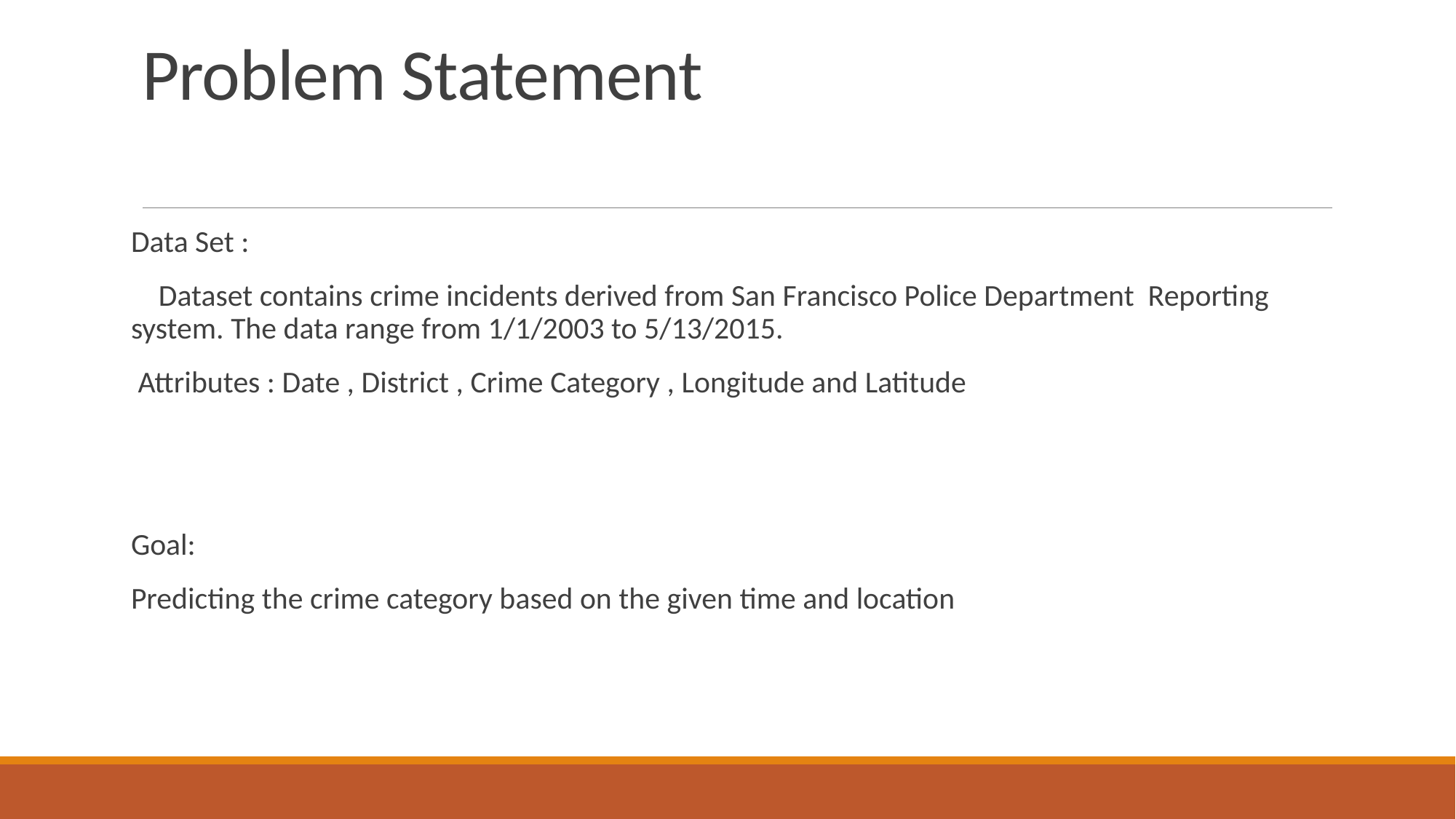

# Problem Statement
Data Set :
    Dataset contains crime incidents derived from San Francisco Police Department  Reporting system. The data range from 1/1/2003 to 5/13/2015.
 Attributes : Date , District , Crime Category , Longitude and Latitude

Goal:
Predicting the crime category based on the given time and location